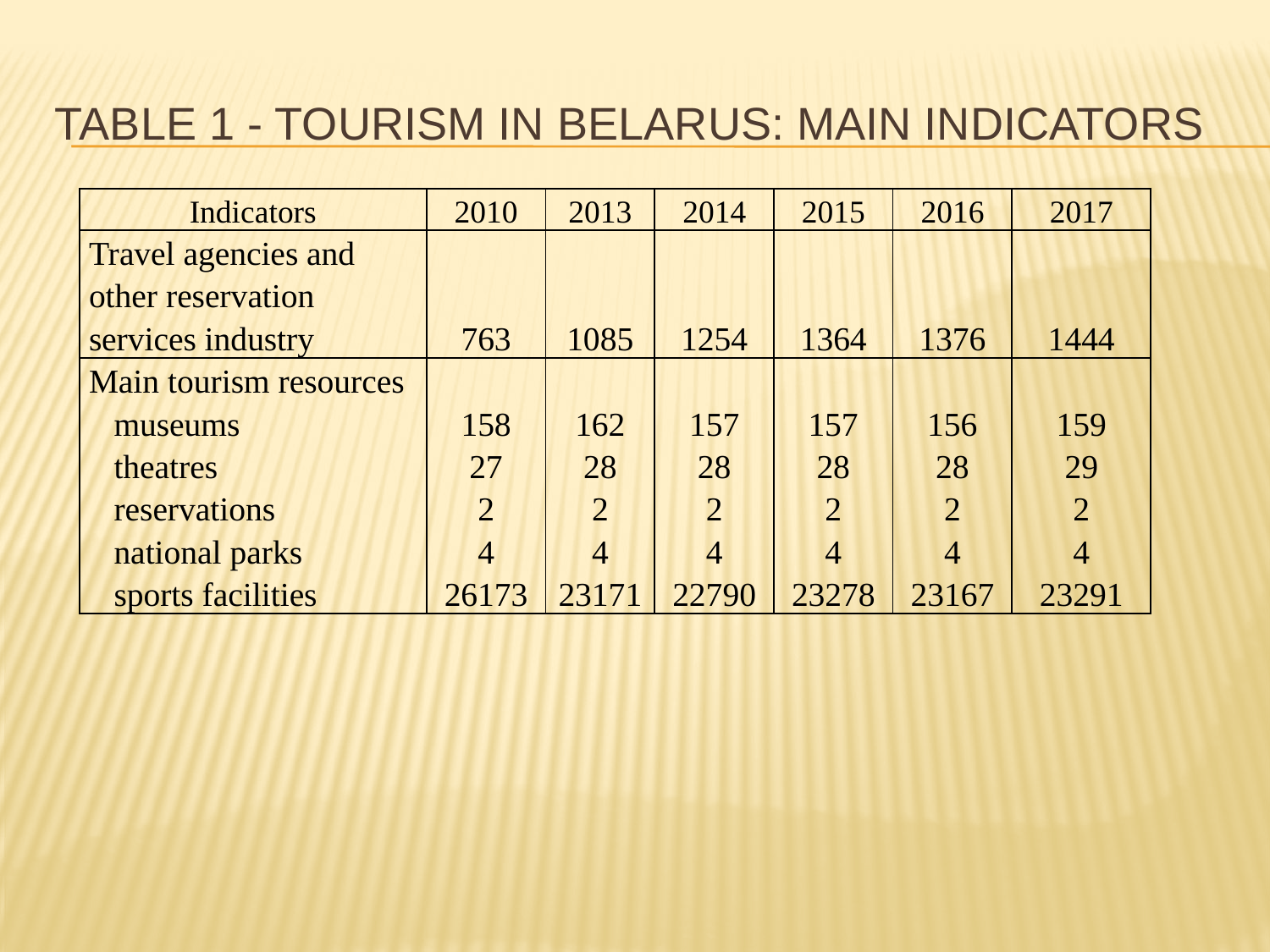

# Table 1 - Tourism in belarus: main indicators
| Indicators | 2010 | 2013 | 2014 | 2015 | 2016 | 2017 |
| --- | --- | --- | --- | --- | --- | --- |
| Travel agencies and other reservation services industry | 763 | 1085 | 1254 | 1364 | 1376 | 1444 |
| Main tourism resources |  |  |  |  |  |  |
| museums | 158 | 162 | 157 | 157 | 156 | 159 |
| theatres | 27 | 28 | 28 | 28 | 28 | 29 |
| reservations | 2 | 2 | 2 | 2 | 2 | 2 |
| national parks | 4 | 4 | 4 | 4 | 4 | 4 |
| sports facilities | 26173 | 23171 | 22790 | 23278 | 23167 | 23291 |